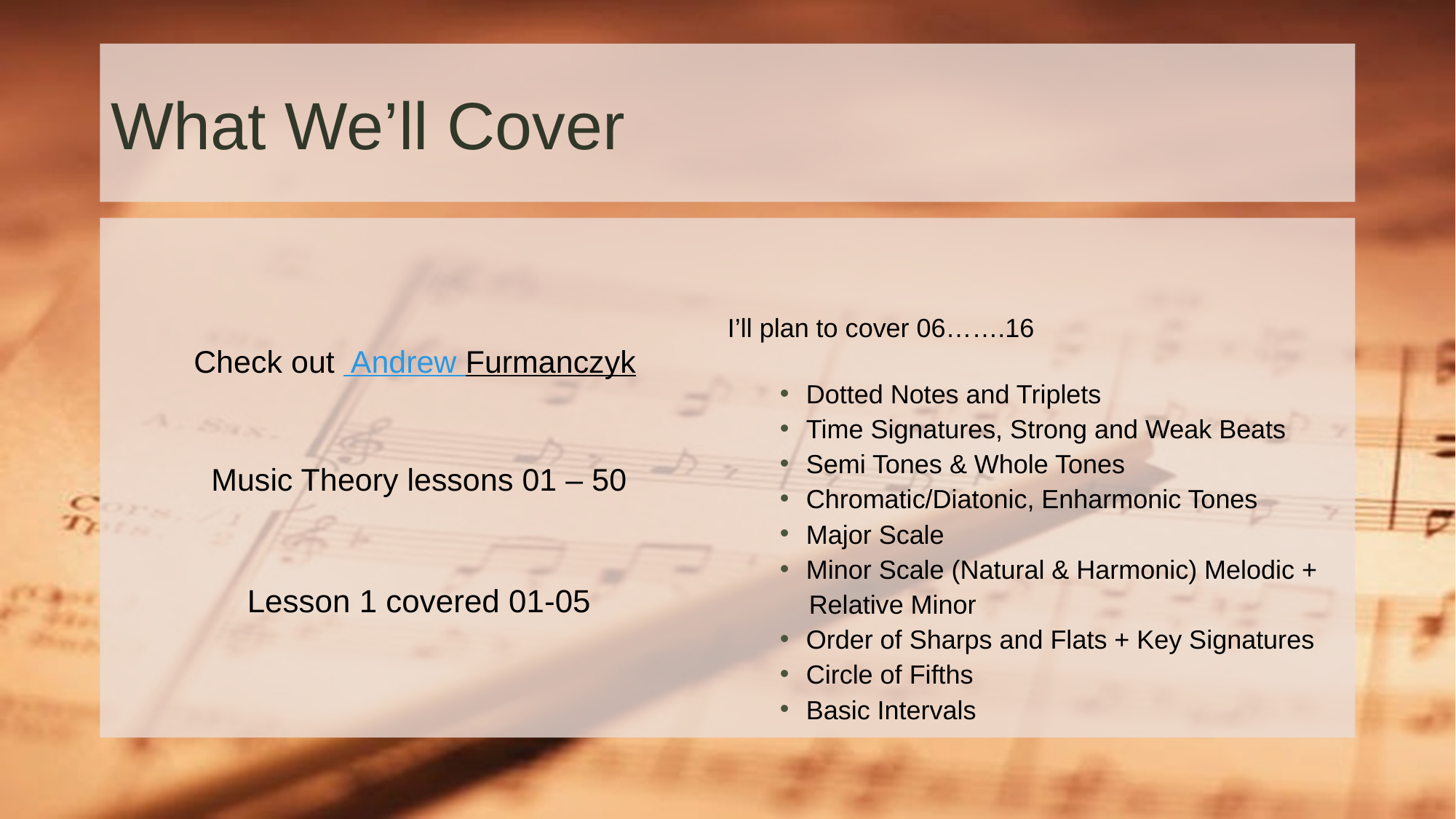

# What We’ll Cover

Check out  Andrew Furmanczyk

Music Theory lessons 01 – 50

Lesson 1 covered 01-05

I’ll plan to cover 06…….16

Dotted Notes and Triplets
Time Signatures, Strong and Weak Beats
Semi Tones & Whole Tones
Chromatic/Diatonic, Enharmonic Tones
Major Scale
Minor Scale (Natural & Harmonic) Melodic +
    Relative Minor
Order of Sharps and Flats + Key Signatures
Circle of Fifths
Basic Intervals